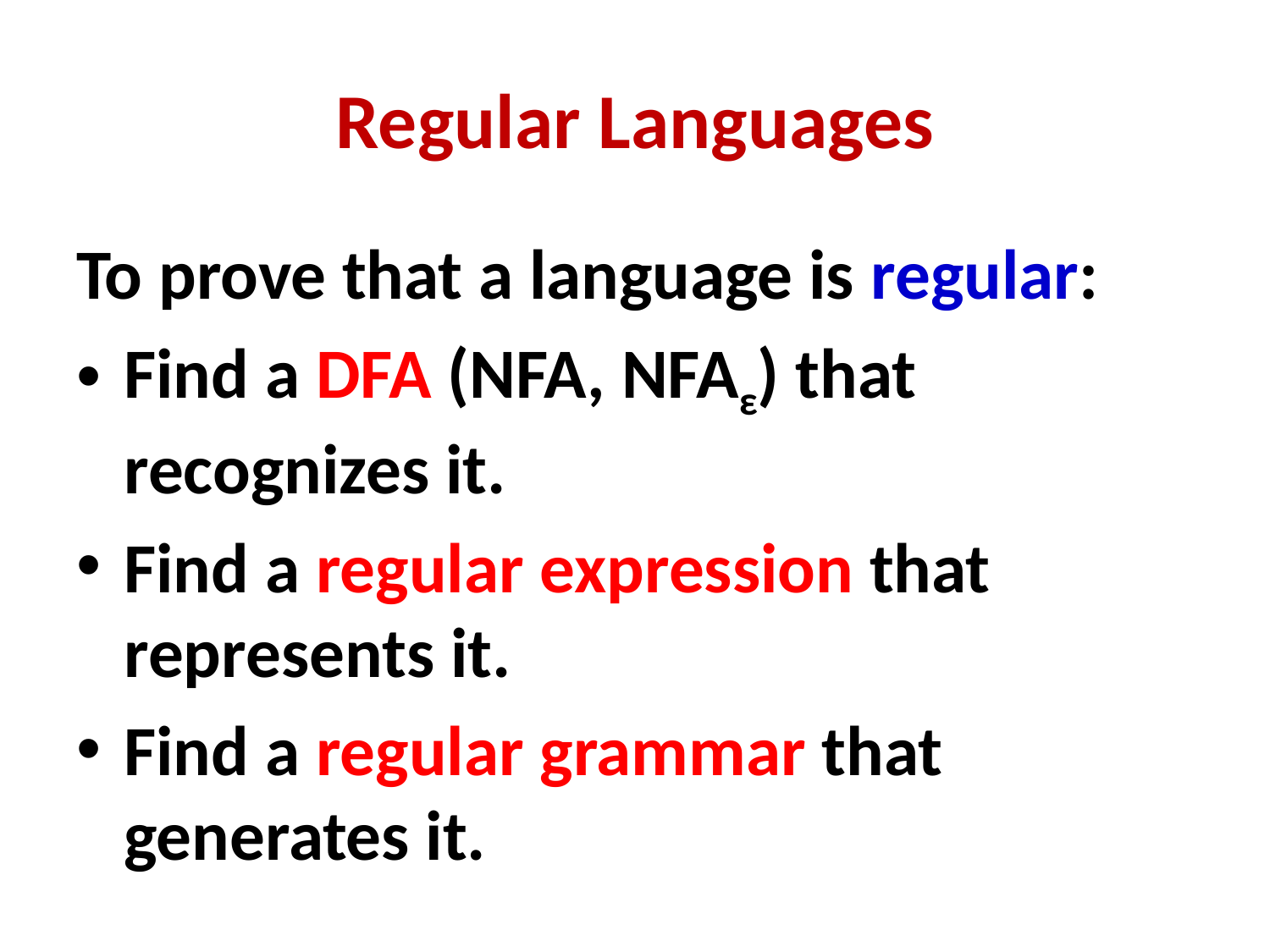

# Regular Languages
To prove that a language is regular:
Find a DFA (NFA, NFAε) that recognizes it.
Find a regular expression that represents it.
Find a regular grammar that generates it.